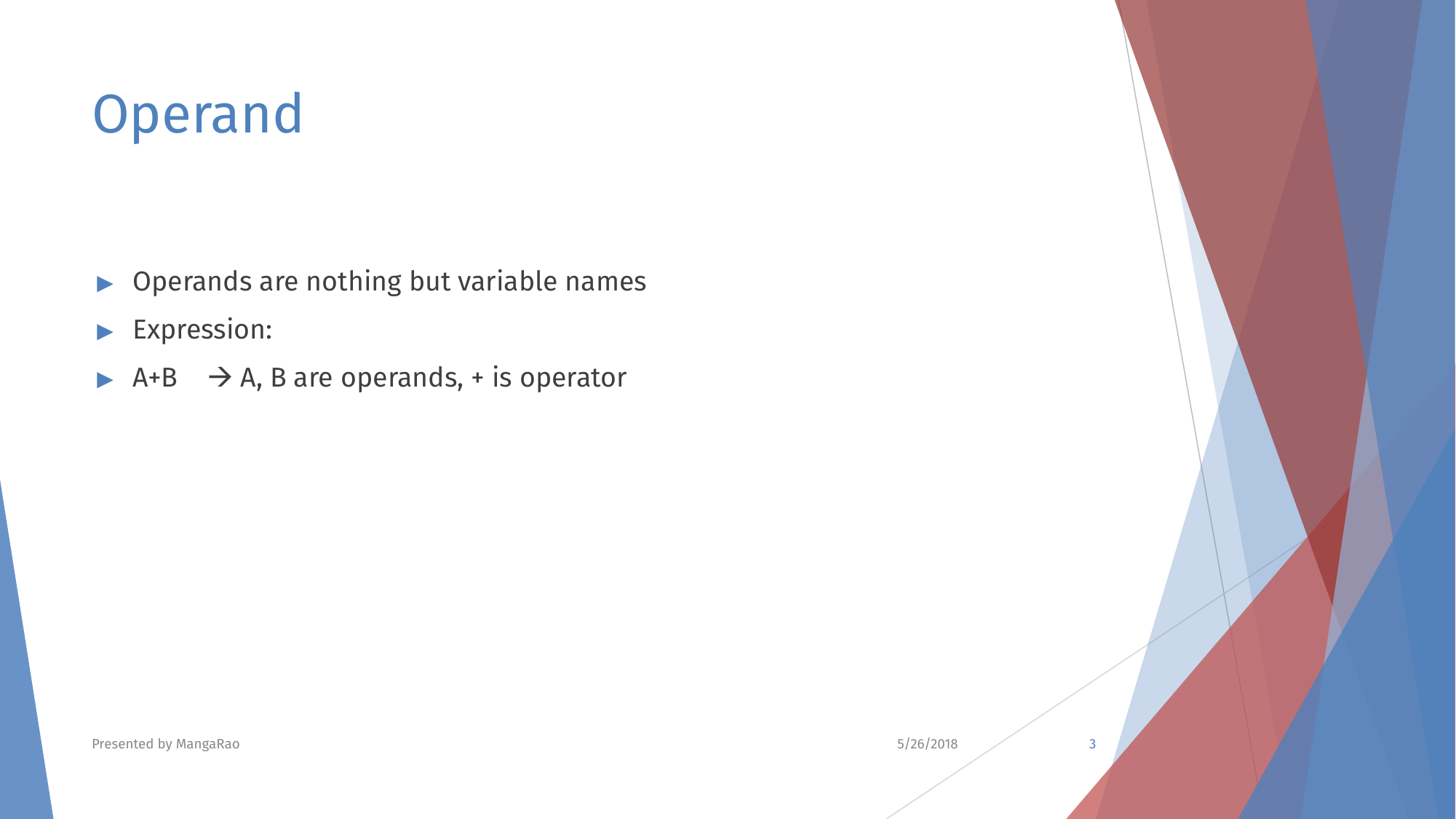

# Operand
Operands are nothing but variable names
Expression:
A+B    🡪 A, B are operands, + is operator
Presented by MangaRao
5/26/2018
3